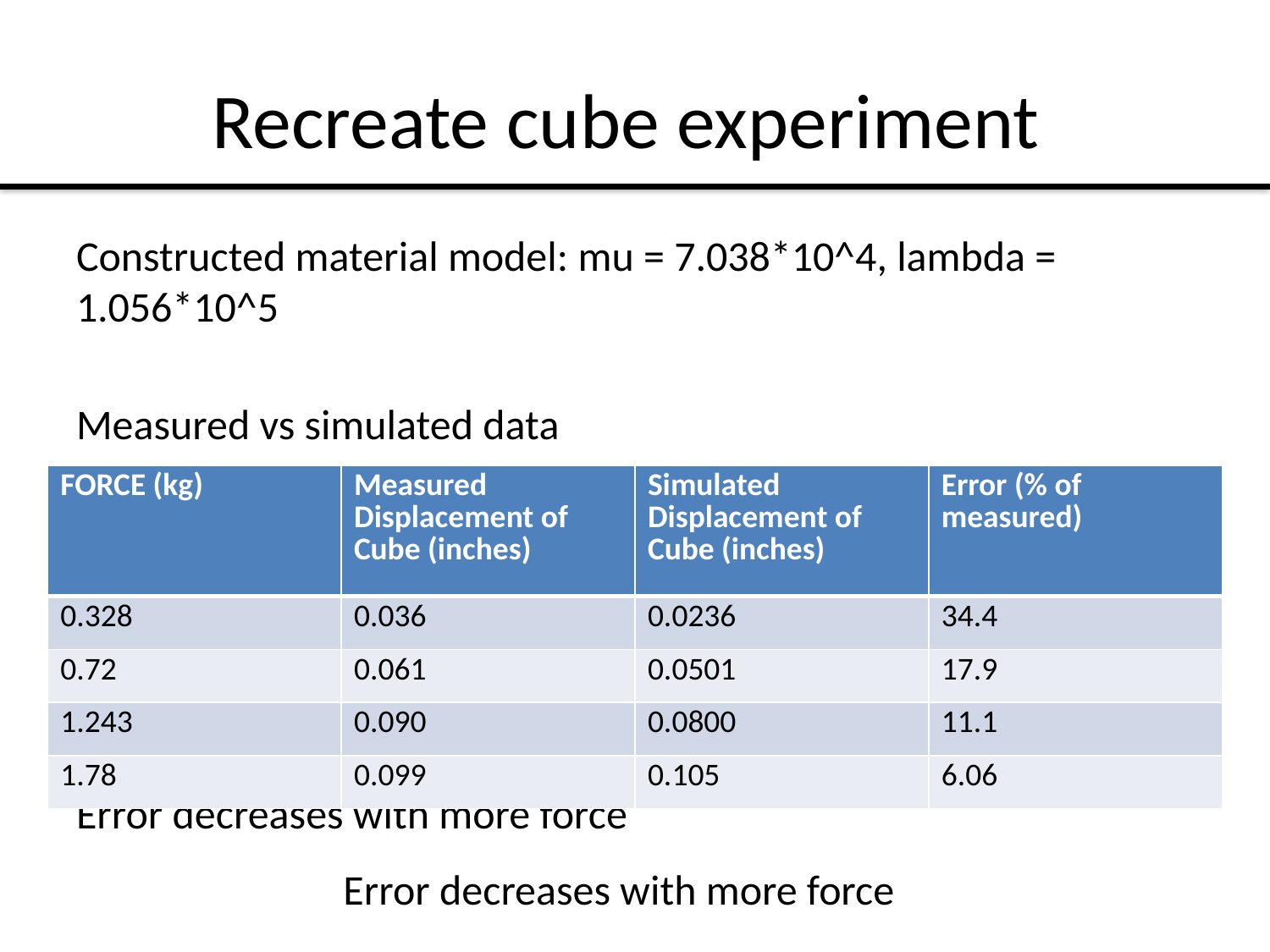

# Recreate cube experiment
Constructed material model: mu = 7.038*10^4, lambda = 1.056*10^5

Measured vs simulated data

(Simulation done with 1900 elements)

Error decreases with more force

| FORCE (kg) | Measured Displacement of Cube (inches) | Simulated Displacement of Cube (inches) | Error (% of measured) |
| --- | --- | --- | --- |
| 0.328 | 0.036 | 0.0236 | 34.4 |
| 0.72 | 0.061 | 0.0501 | 17.9 |
| 1.243 | 0.090 | 0.0800 | 11.1 |
| 1.78 | 0.099 | 0.105 | 6.06 |
Error decreases with more force